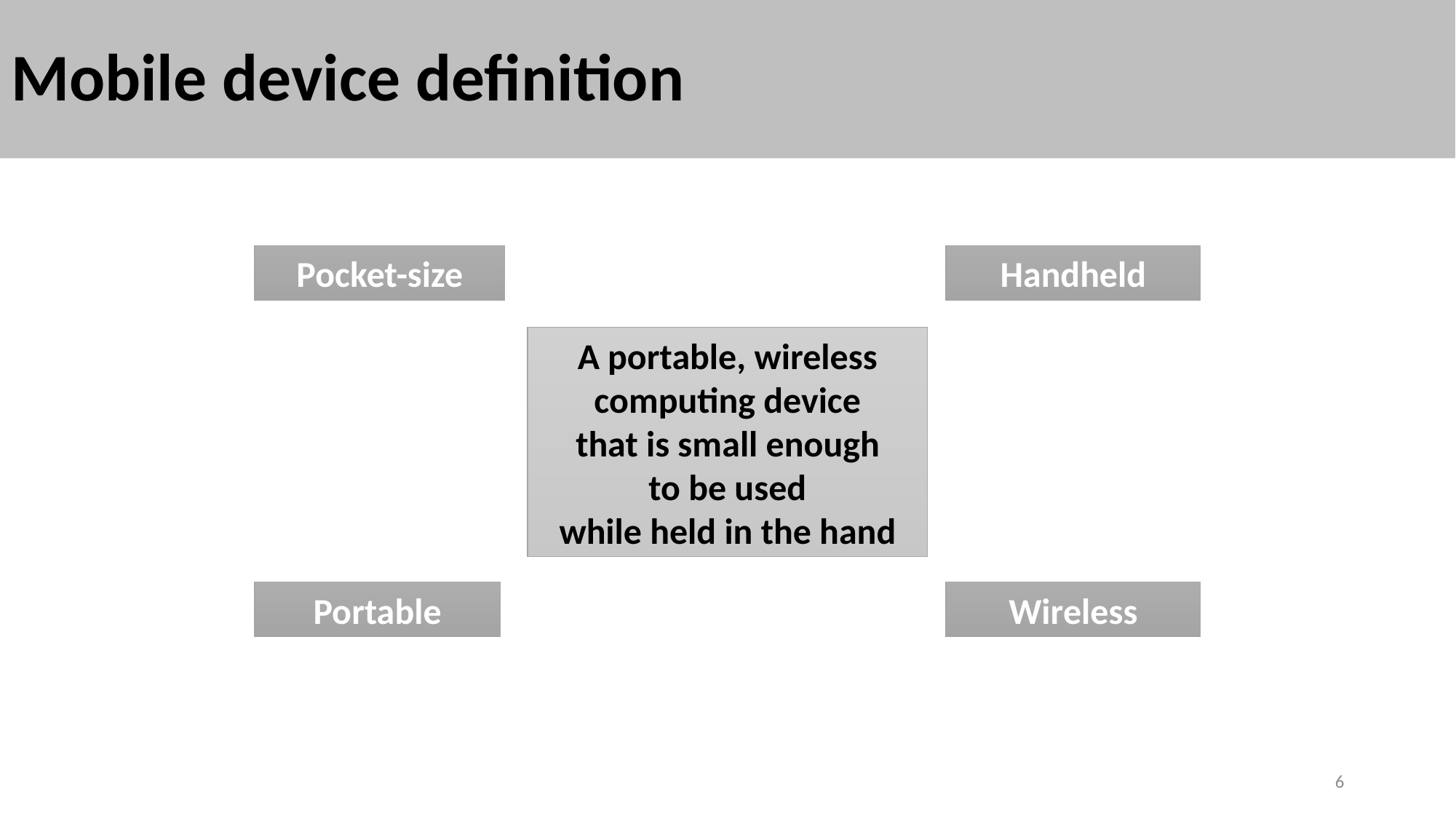

# Mobile device definition
Pocket-size
Handheld
A portable, wireless
computing device
that is small enough
to be used
while held in the hand
Portable
Wireless
6